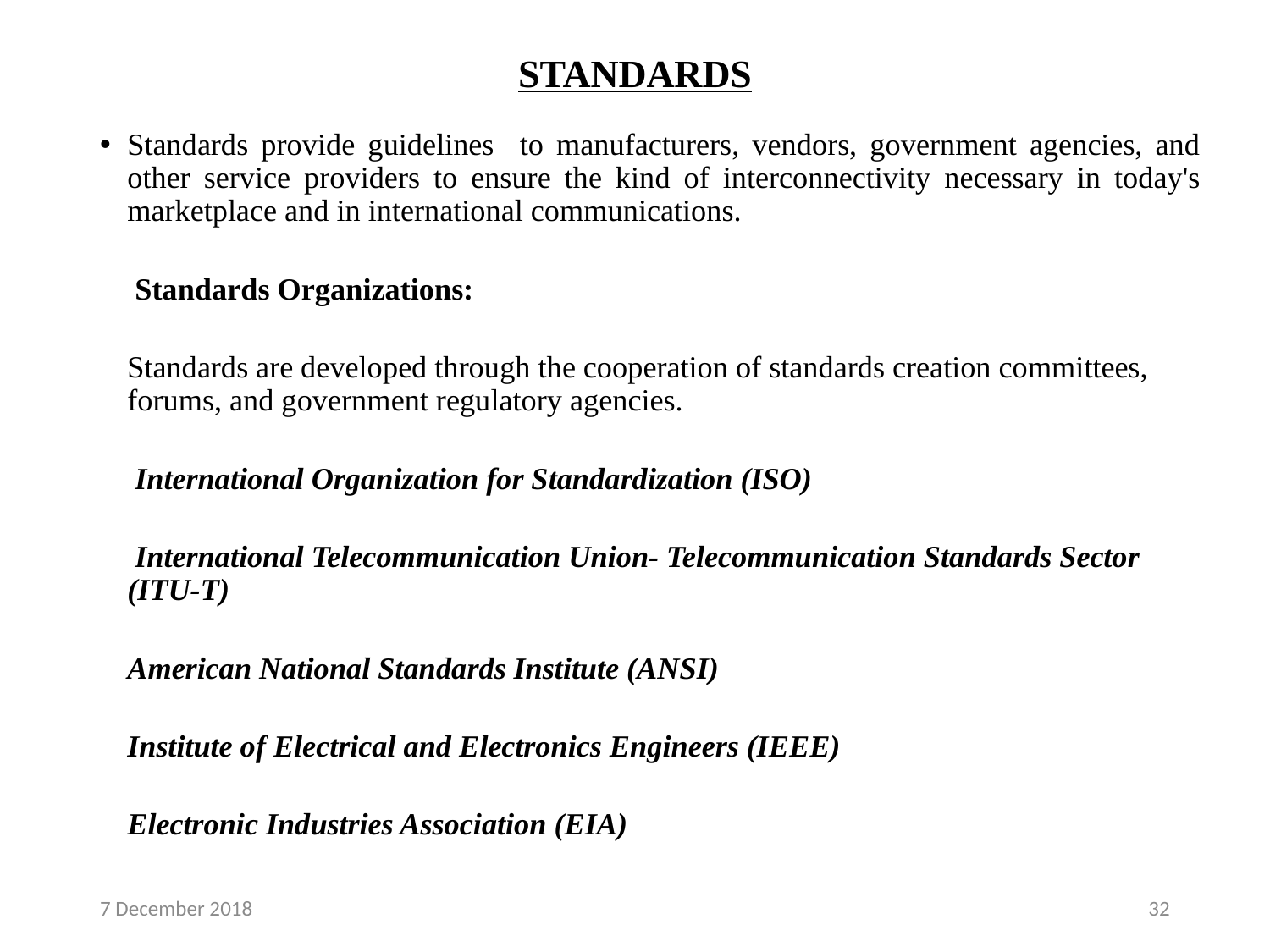

# STANDARDS
Standards provide guidelines  to manufacturers, vendors, government agencies, and other service providers to ensure the kind of interconnectivity necessary in today's marketplace and in international communications.
 Standards Organizations:
Standards are developed through the cooperation of standards creation committees, forums, and government regulatory agencies.
 International Organization for Standardization (ISO)
 International Telecommunication Union- Telecommunication Standards Sector (ITU-T)
American National Standards Institute (ANSI)
Institute of Electrical and Electronics Engineers (IEEE)
Electronic Industries Association (EIA)
7 December 2018
32